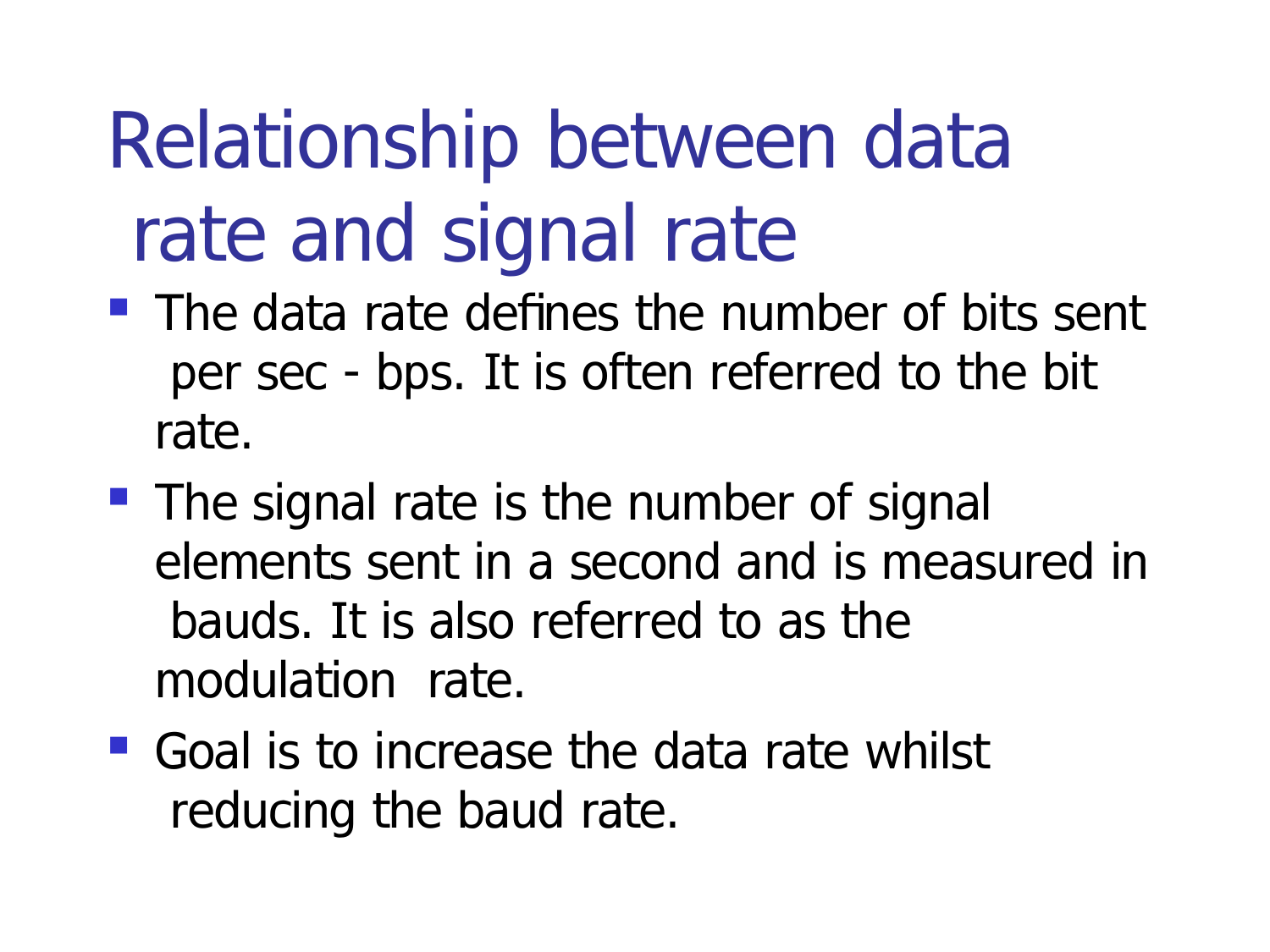

# Relationship between data  rate and signal rate
The data rate defines the number of bits sent  per sec - bps. It is often referred to the bit  rate.
The signal rate is the number of signal  elements sent in a second and is measured in  bauds. It is also referred to as the modulation  rate.
Goal is to increase the data rate whilst  reducing the baud rate.